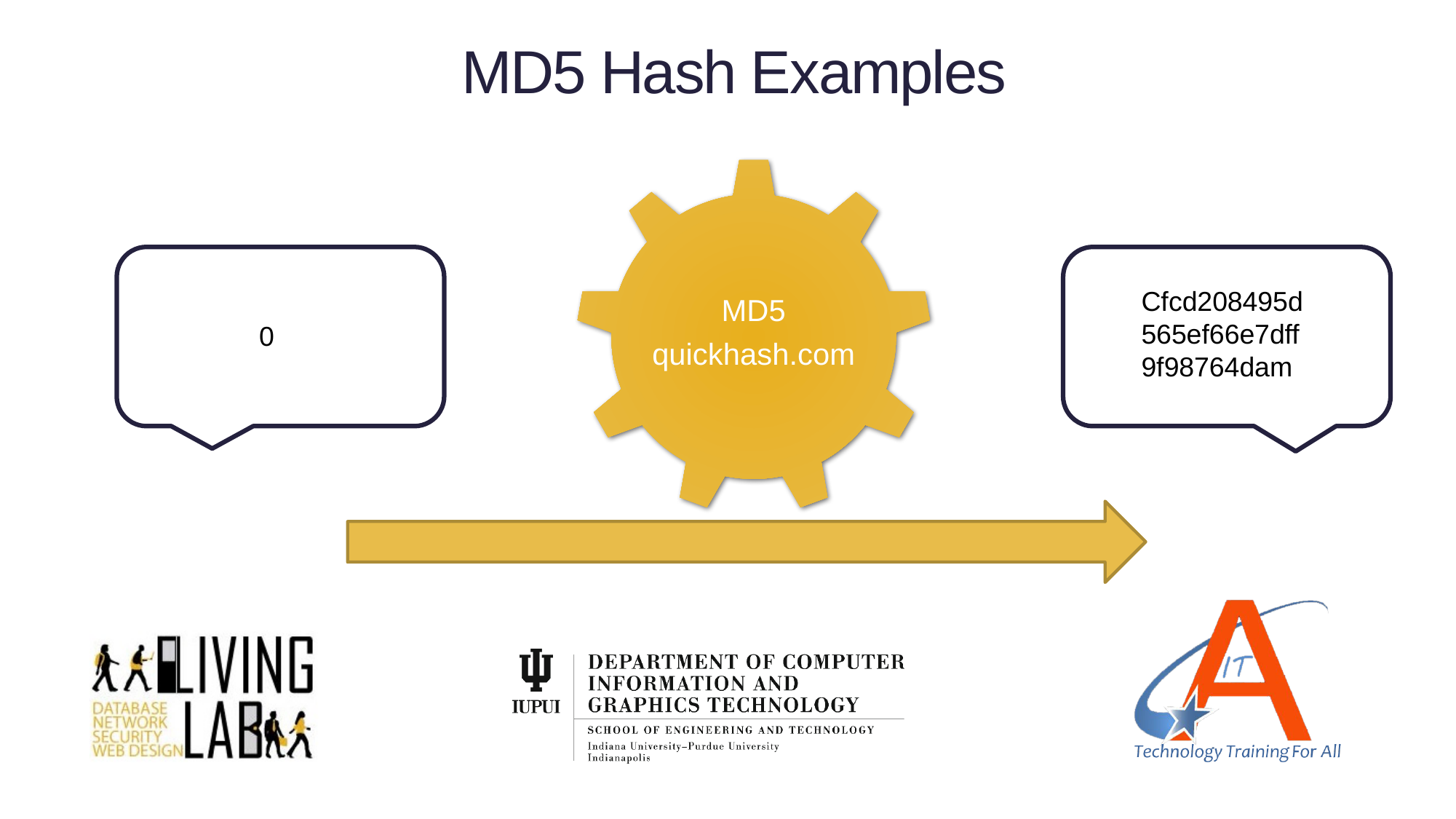

# MD5 Hash Examples
MD5
quickhash.com

Cfcd208495d565ef66e7dff9f98764dam
0